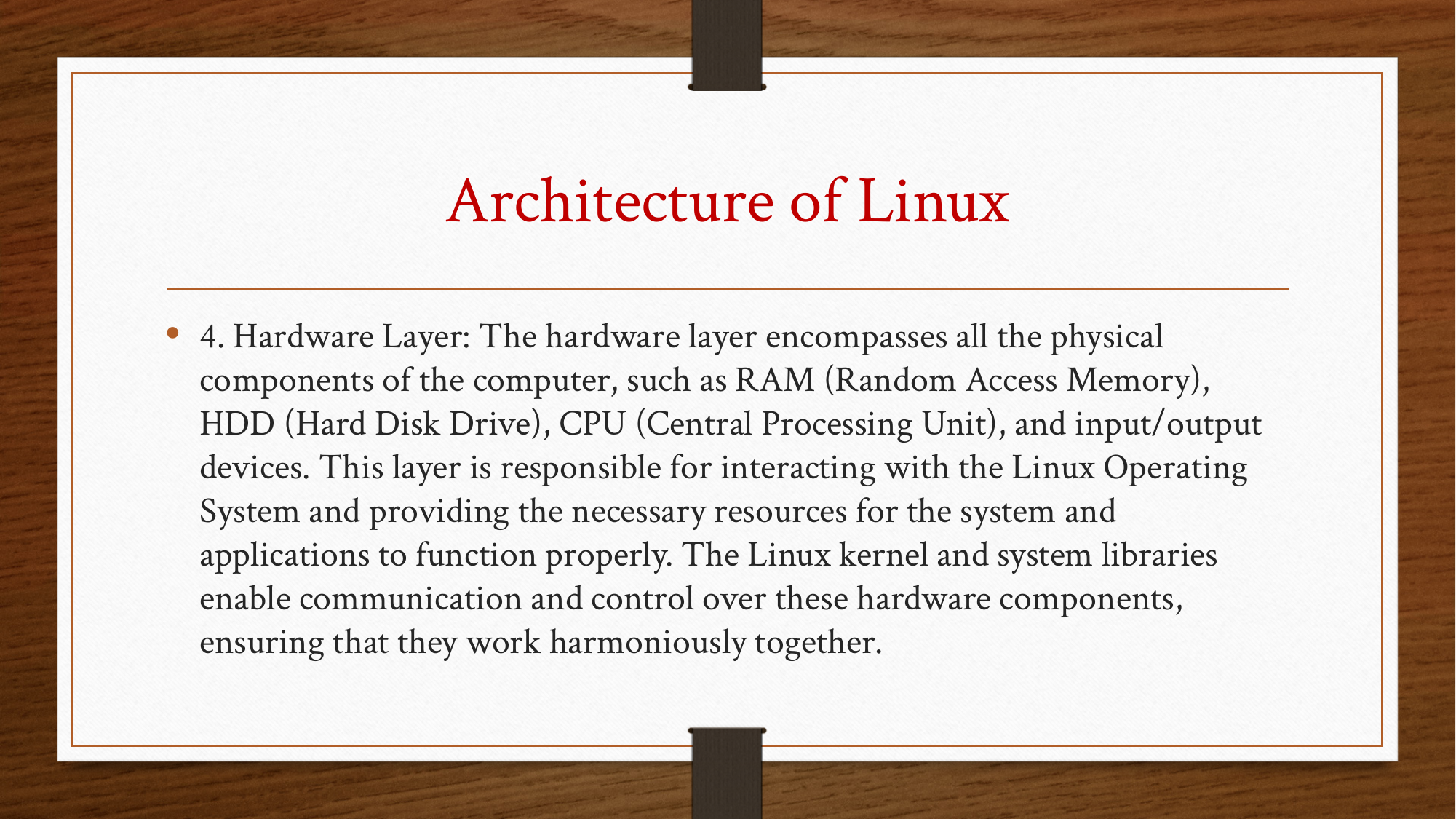

# Architecture of Linux
4. Hardware Layer: The hardware layer encompasses all the physical components of the computer, such as RAM (Random Access Memory), HDD (Hard Disk Drive), CPU (Central Processing Unit), and input/output devices. This layer is responsible for interacting with the Linux Operating System and providing the necessary resources for the system and applications to function properly. The Linux kernel and system libraries enable communication and control over these hardware components, ensuring that they work harmoniously together.